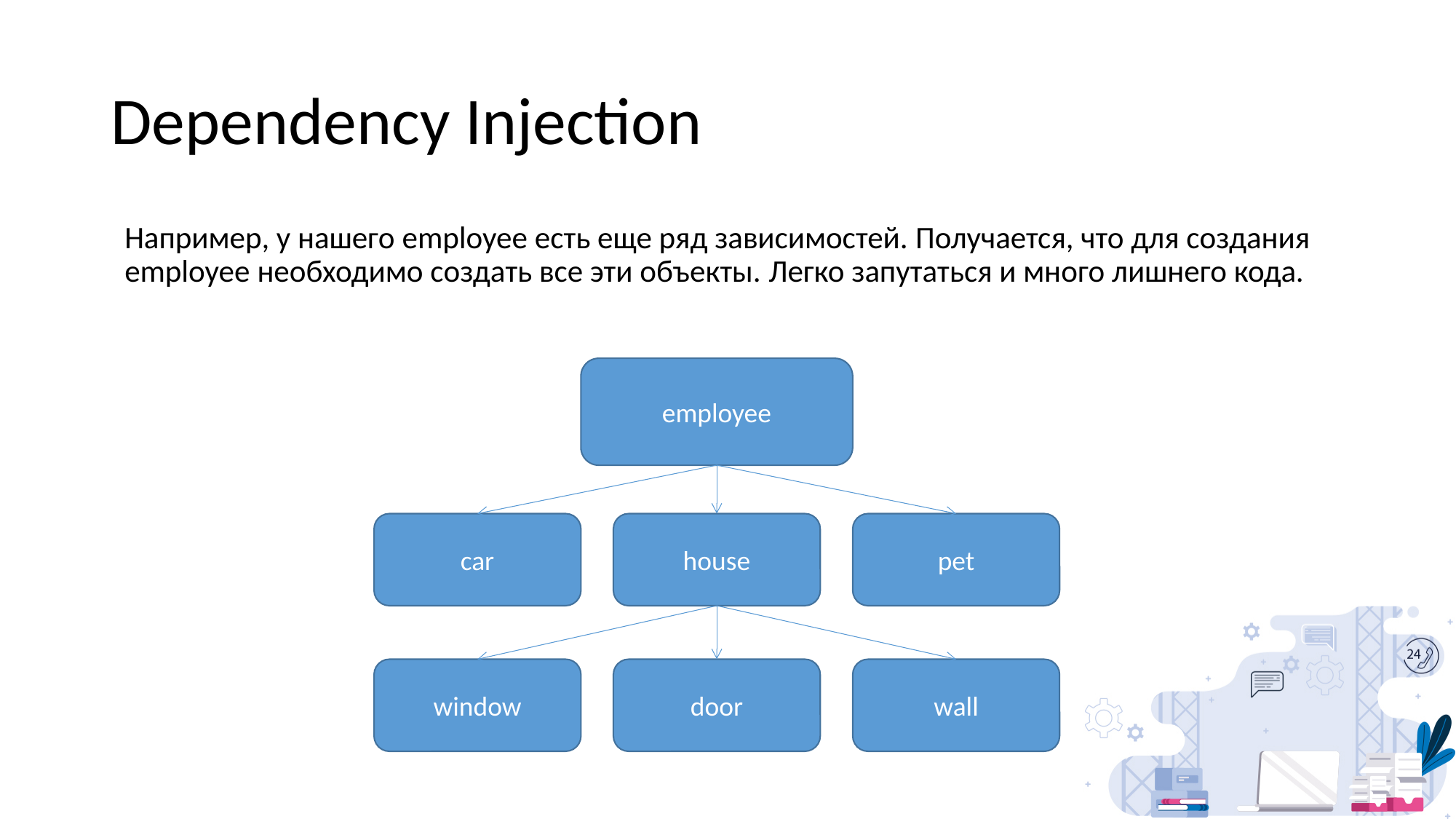

# Dependency Injection
Например, у нашего employee есть еще ряд зависимостей. Получается, что для создания employee необходимо создать все эти объекты. Легко запутаться и много лишнего кода.
employee
car
house
pet
window
door
wall